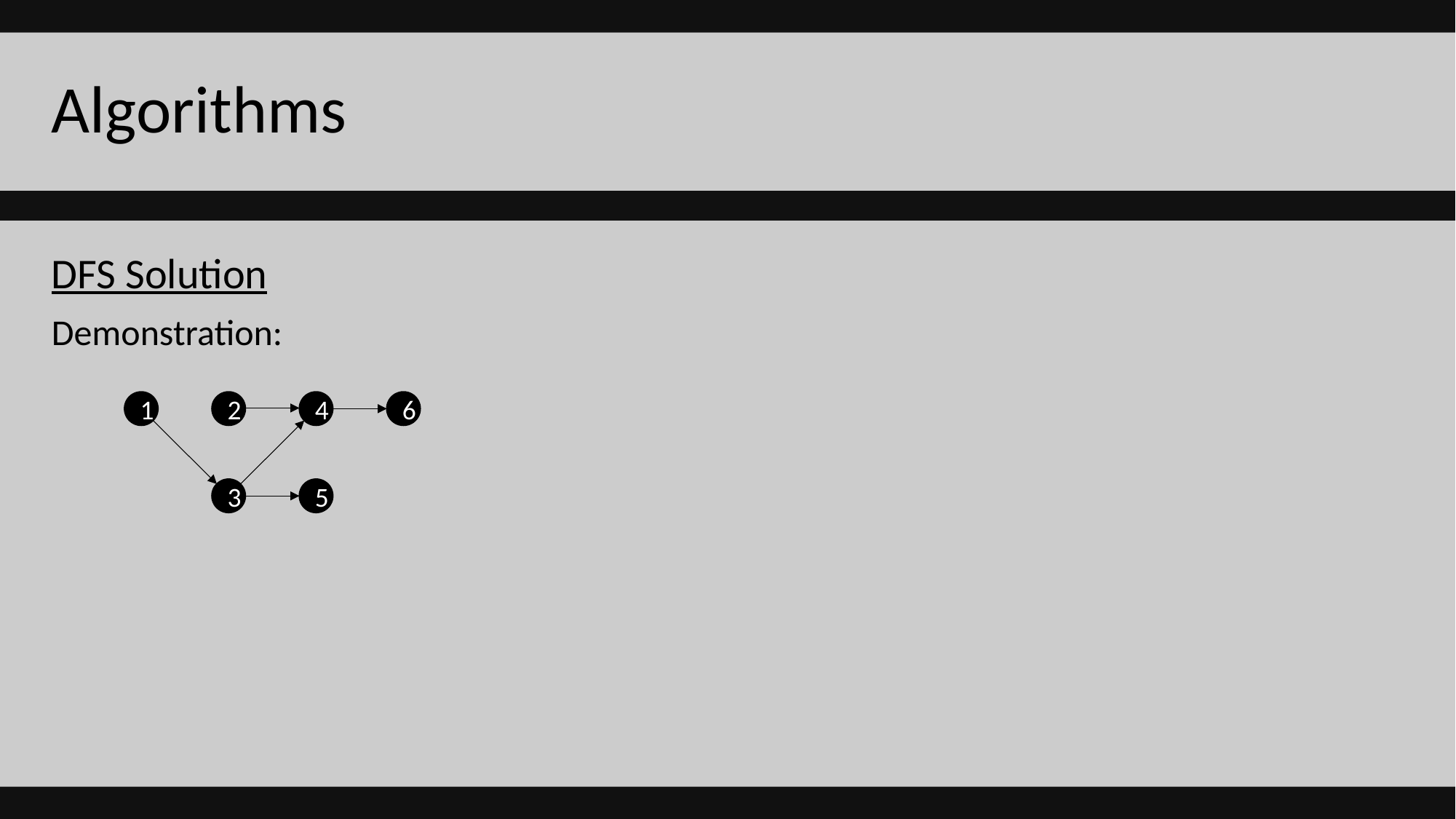

# Algorithms
DFS Solution
Demonstration:
1
2
4
6
3
5